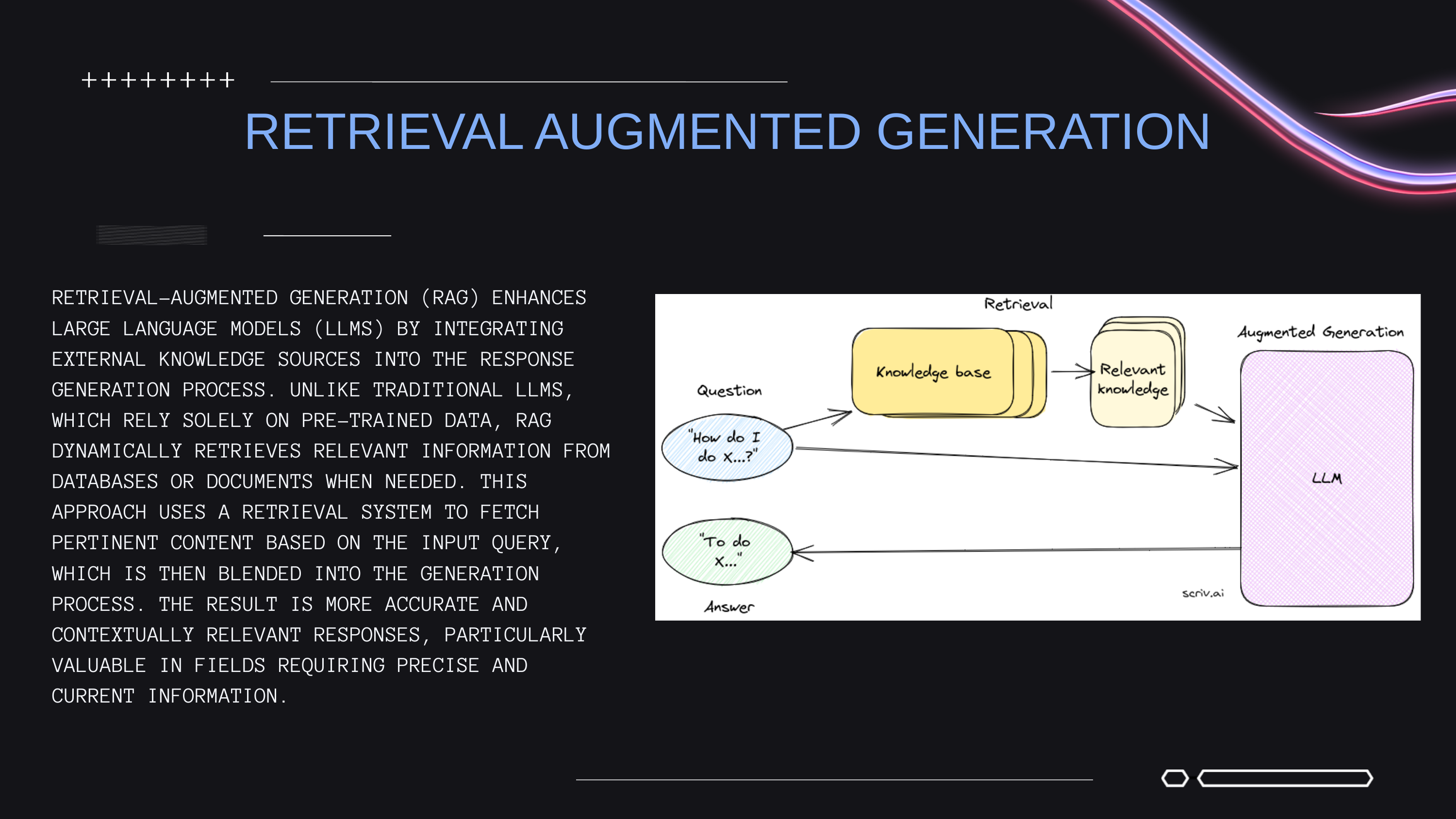

RETRIEVAL AUGMENTED GENERATION

RETRIEVAL-AUGMENTED GENERATION (RAG) ENHANCES LARGE LANGUAGE MODELS (LLMS) BY INTEGRATING EXTERNAL KNOWLEDGE SOURCES INTO THE RESPONSE GENERATION PROCESS. UNLIKE TRADITIONAL LLMS, WHICH RELY SOLELY ON PRE-TRAINED DATA, RAG DYNAMICALLY RETRIEVES RELEVANT INFORMATION FROM DATABASES OR DOCUMENTS WHEN NEEDED. THIS APPROACH USES A RETRIEVAL SYSTEM TO FETCH PERTINENT CONTENT BASED ON THE INPUT QUERY, WHICH IS THEN BLENDED INTO THE GENERATION PROCESS. THE RESULT IS MORE ACCURATE AND CONTEXTUALLY RELEVANT RESPONSES, PARTICULARLY VALUABLE IN FIELDS REQUIRING PRECISE AND CURRENT INFORMATION.